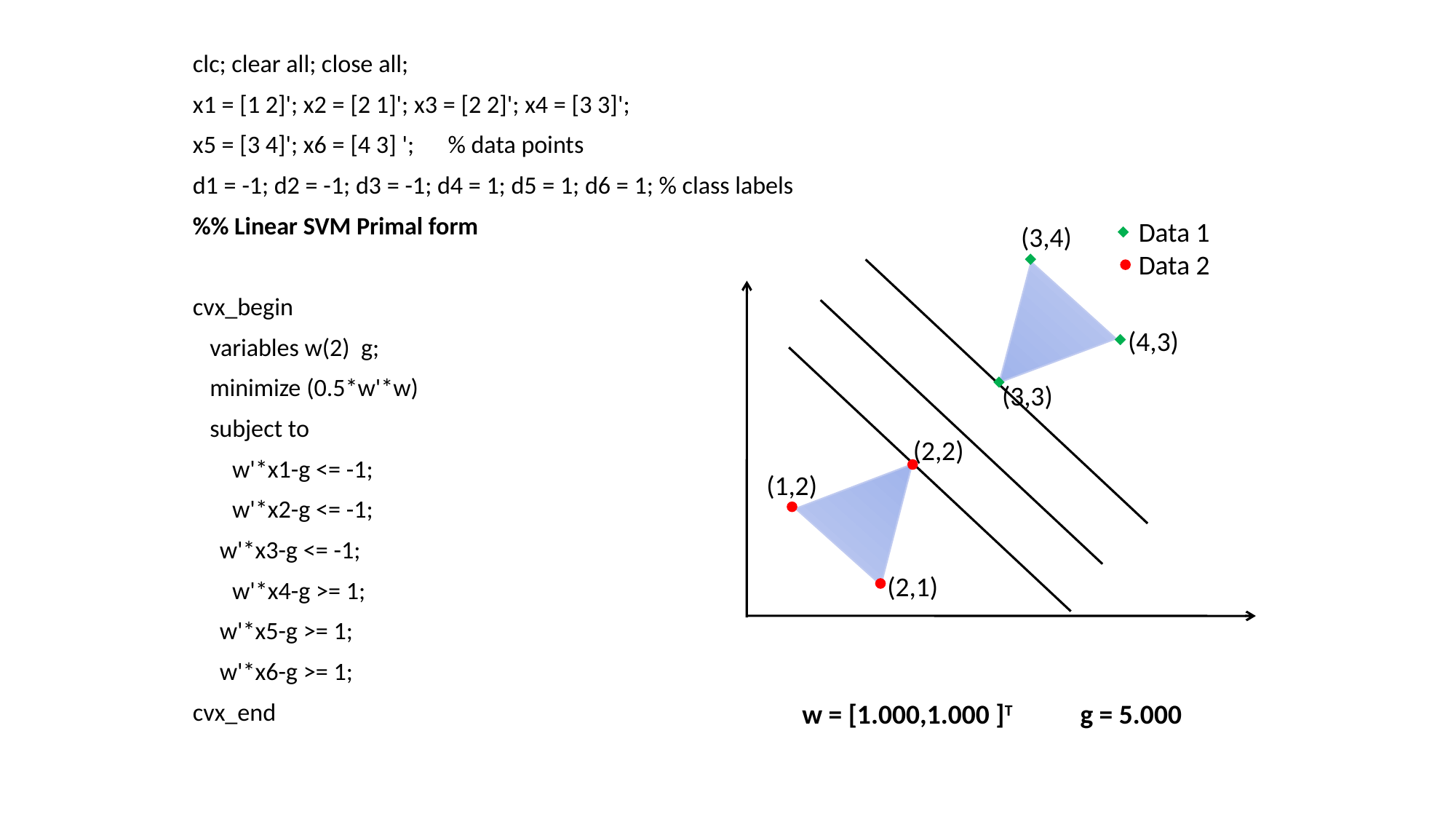

clc; clear all; close all;
x1 = [1 2]'; x2 = [2 1]'; x3 = [2 2]'; x4 = [3 3]';
x5 = [3 4]'; x6 = [4 3] ';      % data points
d1 = -1; d2 = -1; d3 = -1; d4 = 1; d5 = 1; d6 = 1; % class labels
%% Linear SVM Primal form

cvx_begin
   variables w(2)  g;
   minimize (0.5*w'*w)
   subject to
       w'*x1-g <= -1;
       w'*x2-g <= -1;
	w'*x3-g <= -1;
       w'*x4-g >= 1;
	w'*x5-g >= 1;
	w'*x6-g >= 1;
cvx_end

Data 1
Data 2

(3,4)

(4,3)

(3,3)

(2,2)

(1,2)

(2,1)

w = [1.000,1.000 ]T           g = 5.000